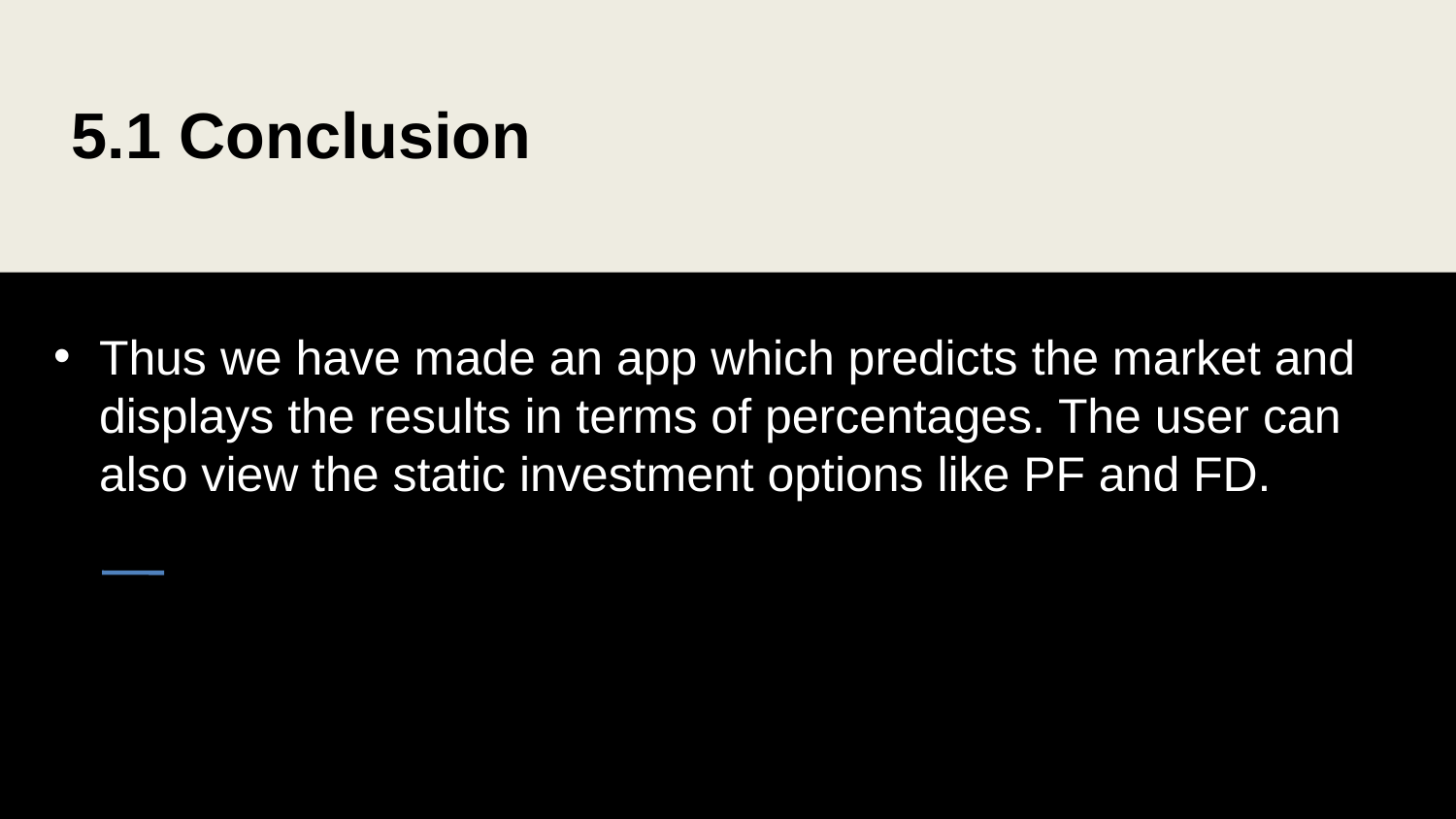

5.1 Conclusion
Thus we have made an app which predicts the market and displays the results in terms of percentages. The user can also view the static investment options like PF and FD.